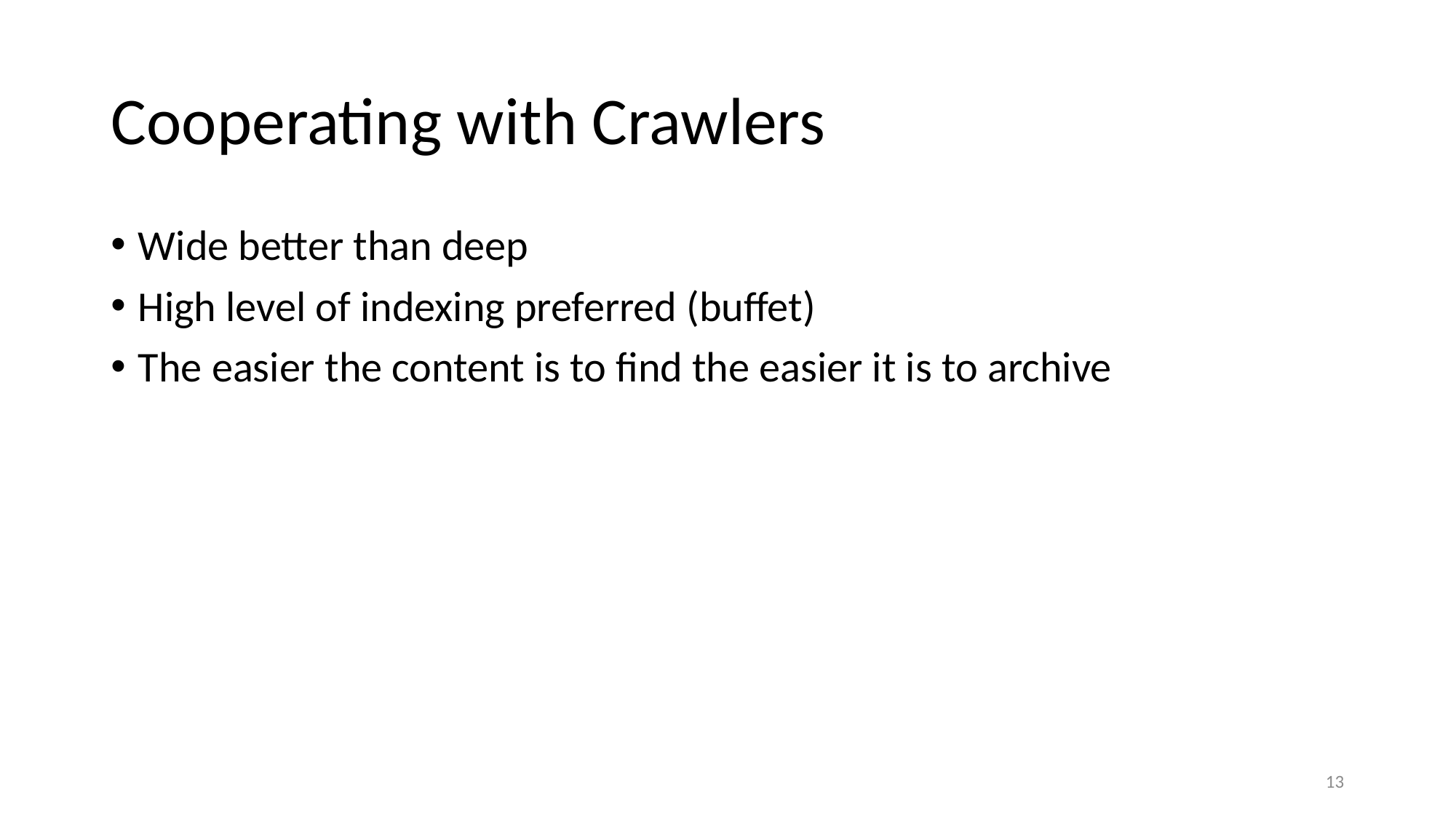

# Cooperating with Crawlers
Wide better than deep
High level of indexing preferred (buffet)
The easier the content is to find the easier it is to archive

13